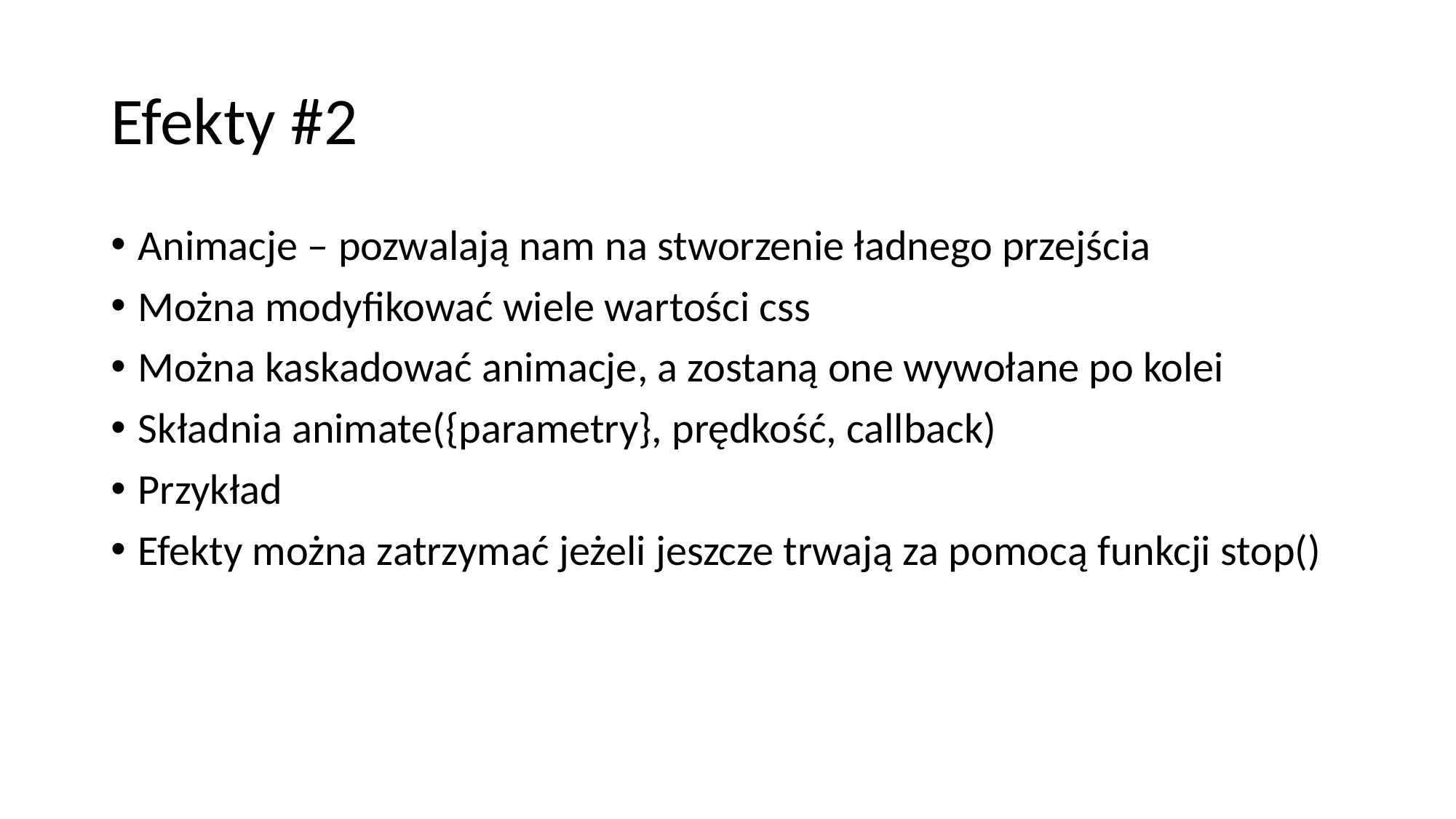

# Efekty #2
Animacje – pozwalają nam na stworzenie ładnego przejścia
Można modyfikować wiele wartości css
Można kaskadować animacje, a zostaną one wywołane po kolei
Składnia animate({parametry}, prędkość, callback)
Przykład
Efekty można zatrzymać jeżeli jeszcze trwają za pomocą funkcji stop()